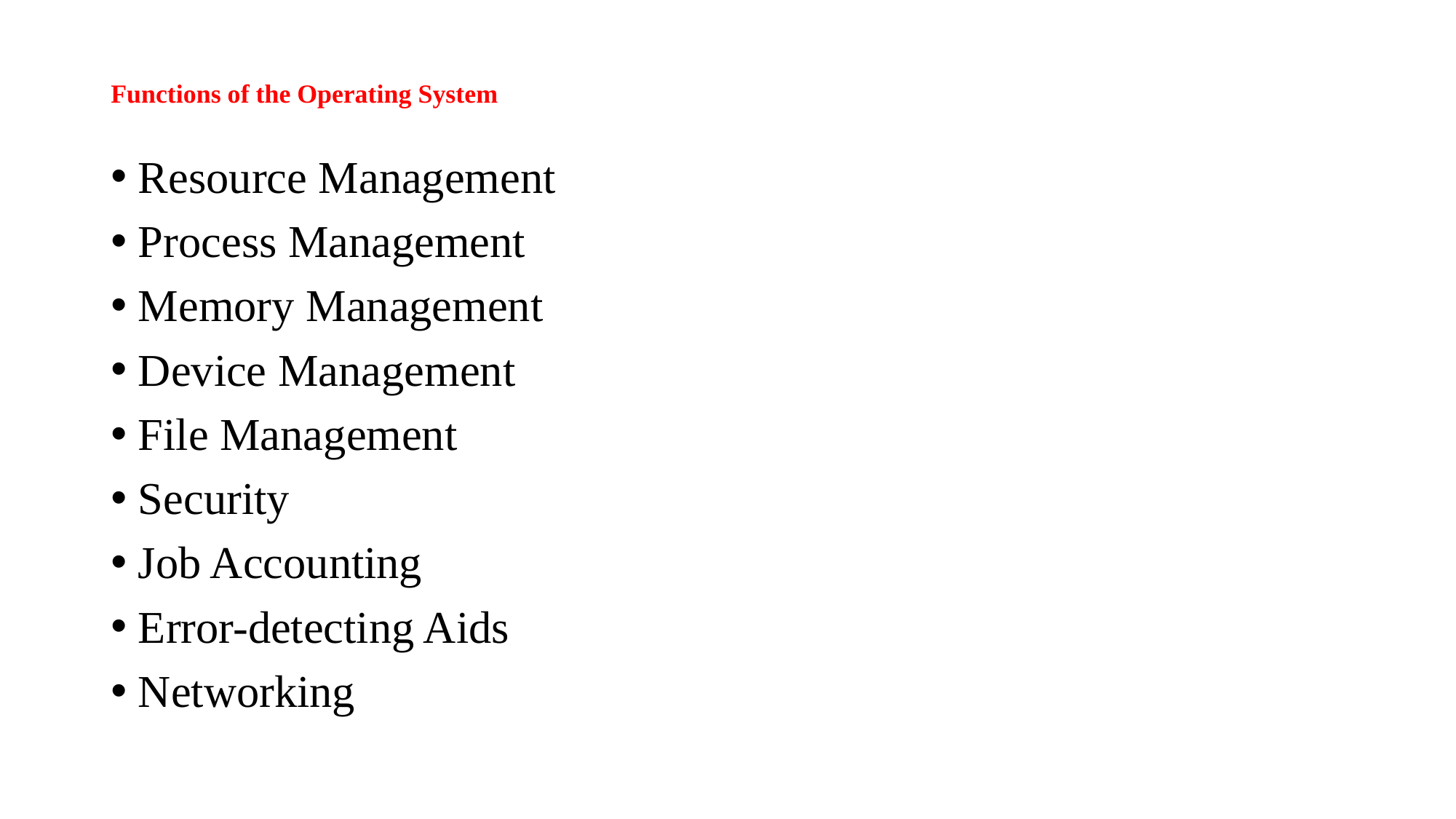

# Functions of the Operating System
Resource Management
Process Management
Memory Management
Device Management
File Management
Security
Job Accounting
Error-detecting Aids
Networking